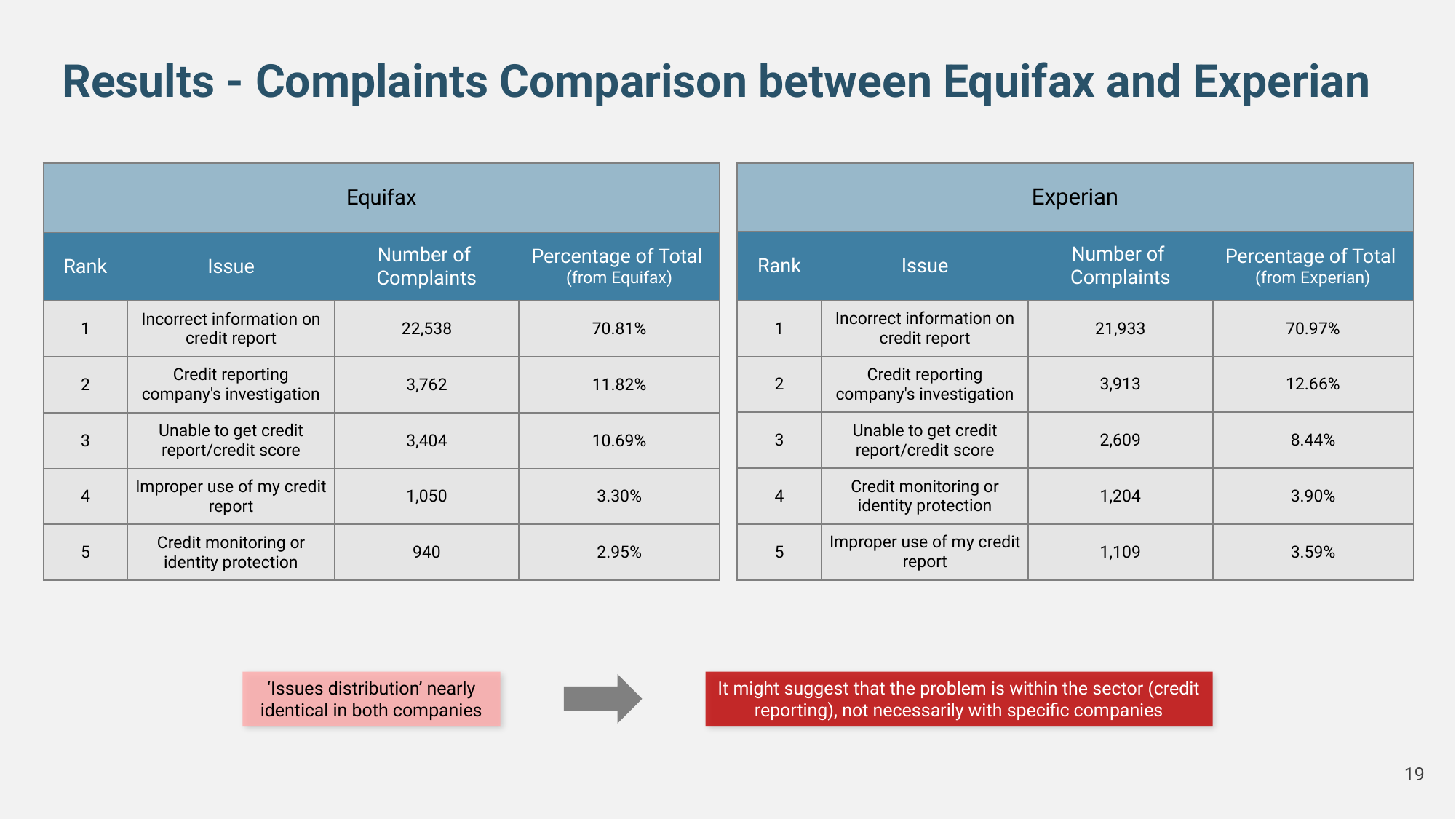

Results - Complaints Comparison between Equifax and Experian
| Experian |  |  |  |
| --- | --- | --- | --- |
| Rank | Issue | Number of Complaints | Percentage of Total (from Experian) |
| 1 | Incorrect information on credit report | 21,933 | 70.97% |
| 2 | Credit reporting company's investigation | 3,913 | 12.66% |
| 3 | Unable to get credit report/credit score | 2,609 | 8.44% |
| 4 | Credit monitoring or identity protection | 1,204 | 3.90% |
| 5 | Improper use of my credit report | 1,109 | 3.59% |
| Equifax |  |  |  |
| --- | --- | --- | --- |
| Rank | Issue | Number of Complaints | Percentage of Total (from Equifax) |
| 1 | Incorrect information on credit report | 22,538 | 70.81% |
| 2 | Credit reporting company's investigation | 3,762 | 11.82% |
| 3 | Unable to get credit report/credit score | 3,404 | 10.69% |
| 4 | Improper use of my credit report | 1,050 | 3.30% |
| 5 | Credit monitoring or identity protection | 940 | 2.95% |
‘Issues distribution’ nearly identical in both companies
It might suggest that the problem is within the sector (credit reporting), not necessarily with specific companies

19